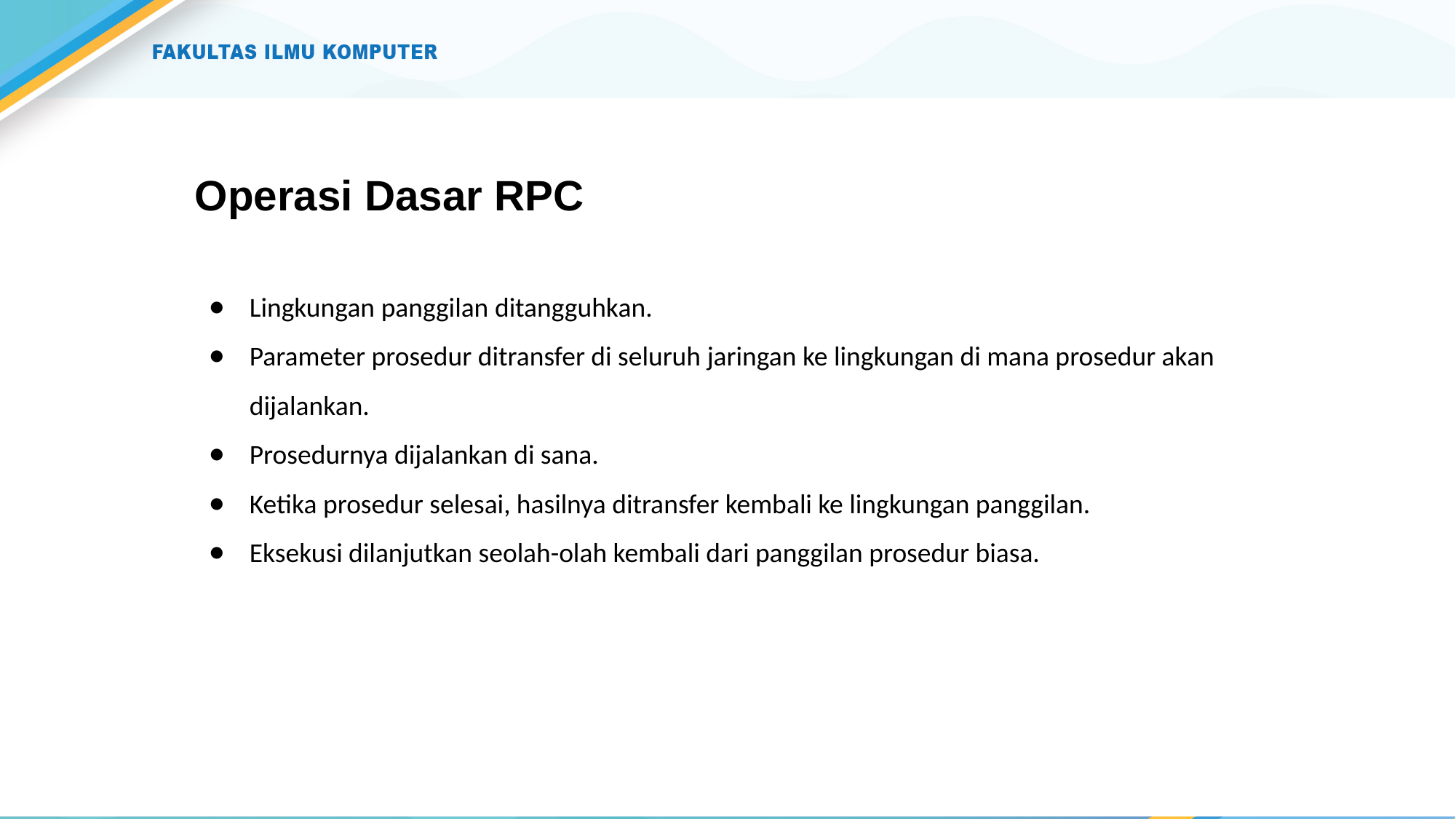

# Operasi Dasar RPC
Lingkungan panggilan ditangguhkan.
Parameter prosedur ditransfer di seluruh jaringan ke lingkungan di mana prosedur akan dijalankan.
Prosedurnya dijalankan di sana.
Ketika prosedur selesai, hasilnya ditransfer kembali ke lingkungan panggilan.
Eksekusi dilanjutkan seolah-olah kembali dari panggilan prosedur biasa.